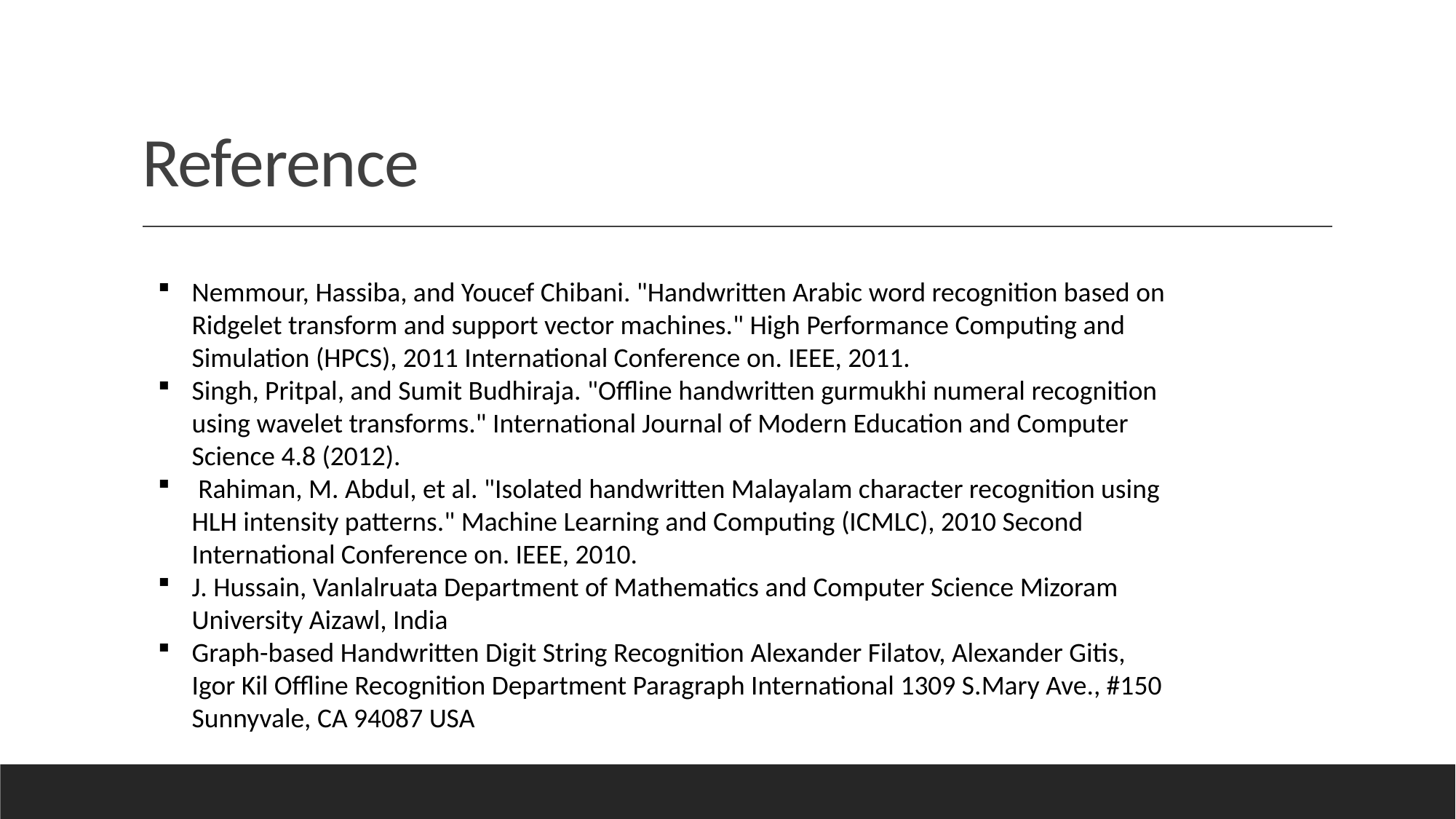

# Reference
Nemmour, Hassiba, and Youcef Chibani. "Handwritten Arabic word recognition based on Ridgelet transform and support vector machines." High Performance Computing and Simulation (HPCS), 2011 International Conference on. IEEE, 2011.
Singh, Pritpal, and Sumit Budhiraja. "Offline handwritten gurmukhi numeral recognition using wavelet transforms." International Journal of Modern Education and Computer Science 4.8 (2012).
 Rahiman, M. Abdul, et al. "Isolated handwritten Malayalam character recognition using HLH intensity patterns." Machine Learning and Computing (ICMLC), 2010 Second International Conference on. IEEE, 2010.
J. Hussain, Vanlalruata Department of Mathematics and Computer Science Mizoram University Aizawl, India
Graph-based Handwritten Digit String Recognition Alexander Filatov, Alexander Gitis, Igor Kil Offline Recognition Department Paragraph International 1309 S.Mary Ave., #150 Sunnyvale, CA 94087 USA